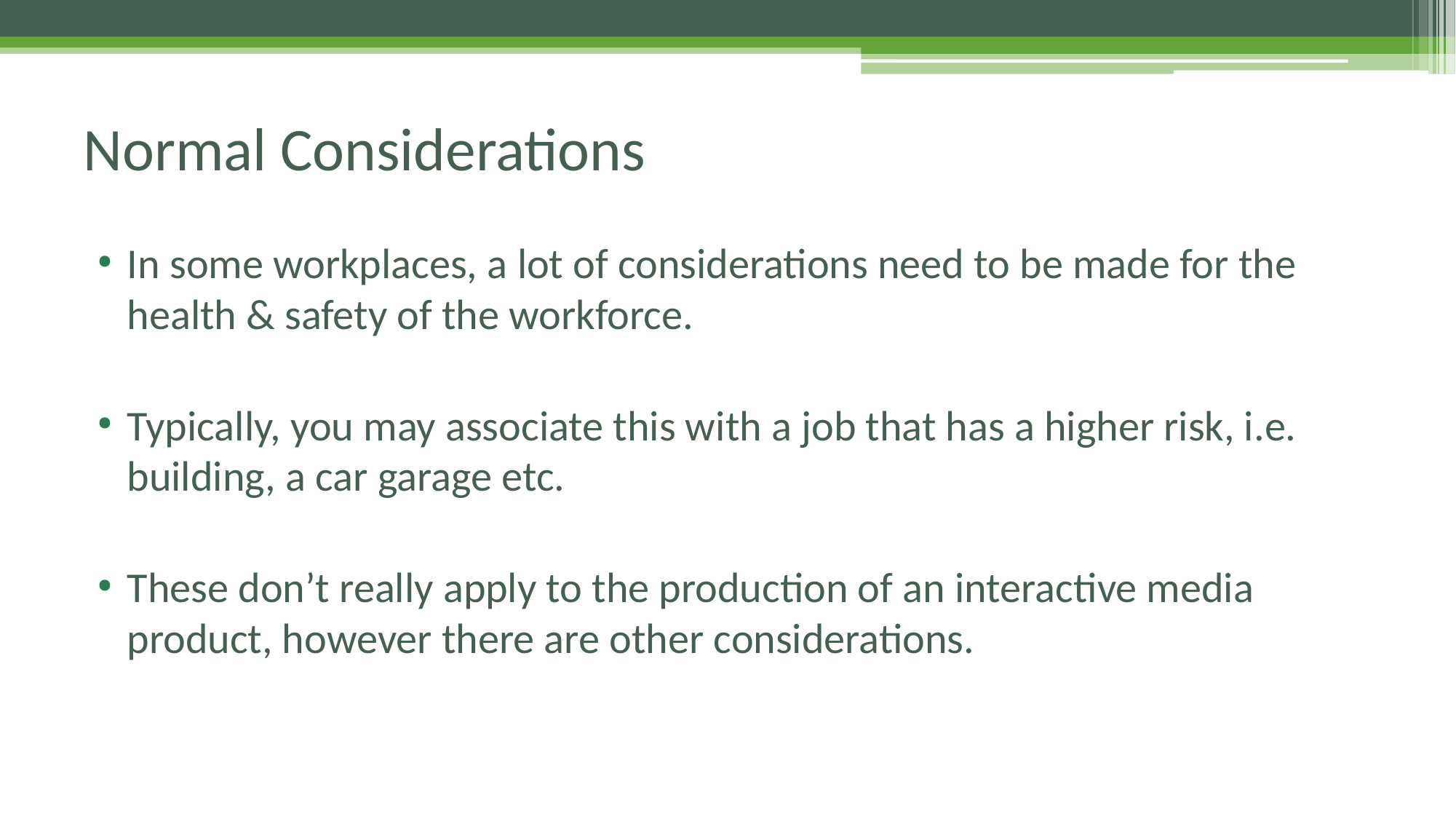

# Normal Considerations
In some workplaces, a lot of considerations need to be made for the health & safety of the workforce.

Typically, you may associate this with a job that has a higher risk, i.e. building, a car garage etc.

These don’t really apply to the production of an interactive media product, however there are other considerations.